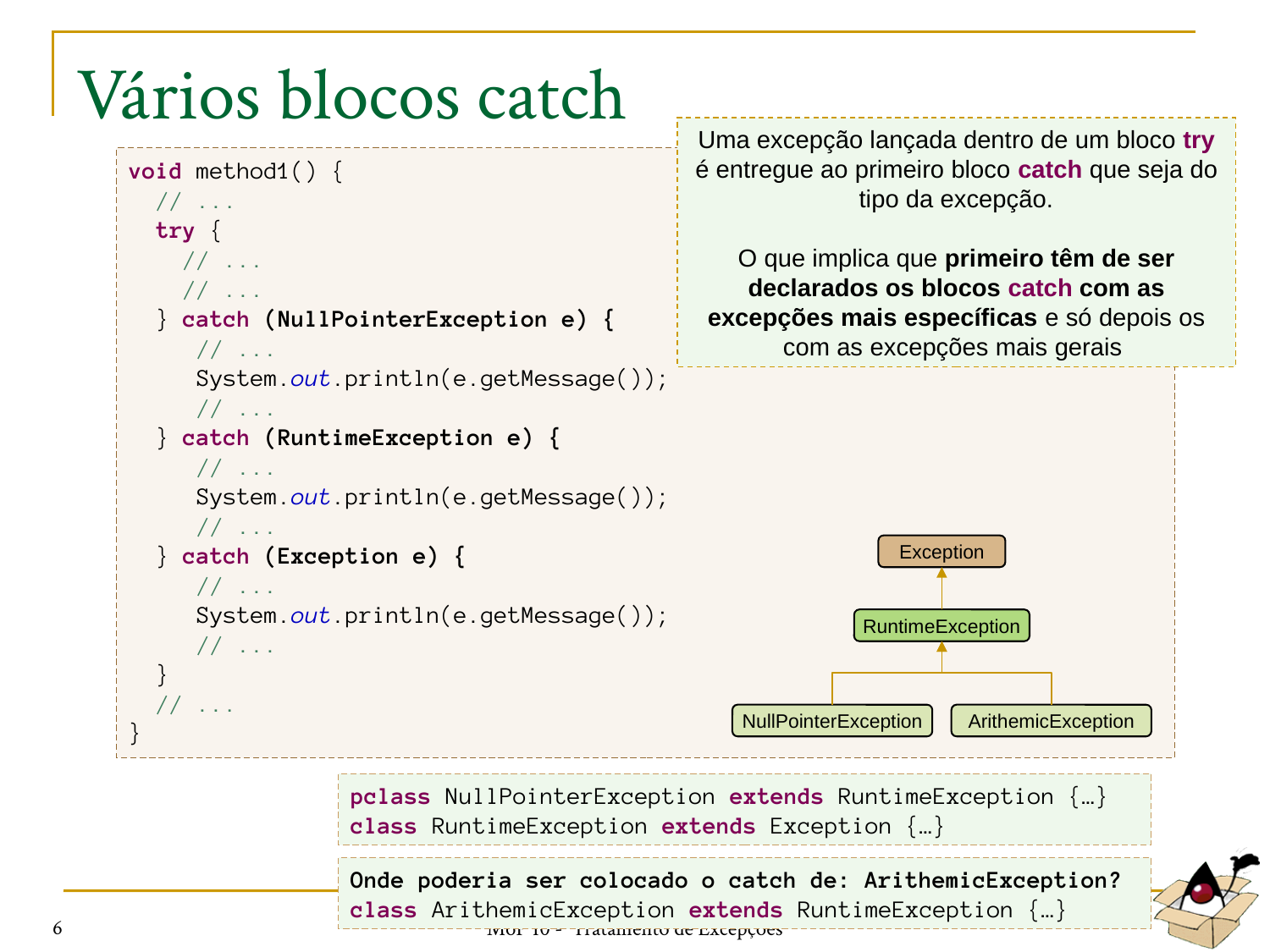

# Vários blocos catch
Uma excepção lançada dentro de um bloco try é entregue ao primeiro bloco catch que seja do tipo da excepção.

O que implica que primeiro têm de ser declarados os blocos catch com as excepções mais específicas e só depois os com as excepções mais gerais
void method1() {
  // ...
  try {
    // ...
    // ...
  } catch (NullPointerException e) {
     // ...
     System.out.println(e.getMessage());
     // ...
  } catch (RuntimeException e) {
     // ...
     System.out.println(e.getMessage());
     // ...
  } catch (Exception e) {
     // ...
     System.out.println(e.getMessage());
     // ...
  }
  // ...
}
Exception
RuntimeException
NullPointerException
ArithemicException
pclass NullPointerException extends RuntimeException {…}
class RuntimeException extends Exception {…}
Onde poderia ser colocado o catch de: ArithemicException?
class ArithemicException extends RuntimeException {…}
MoP 10 -  Tratamento de Excepções